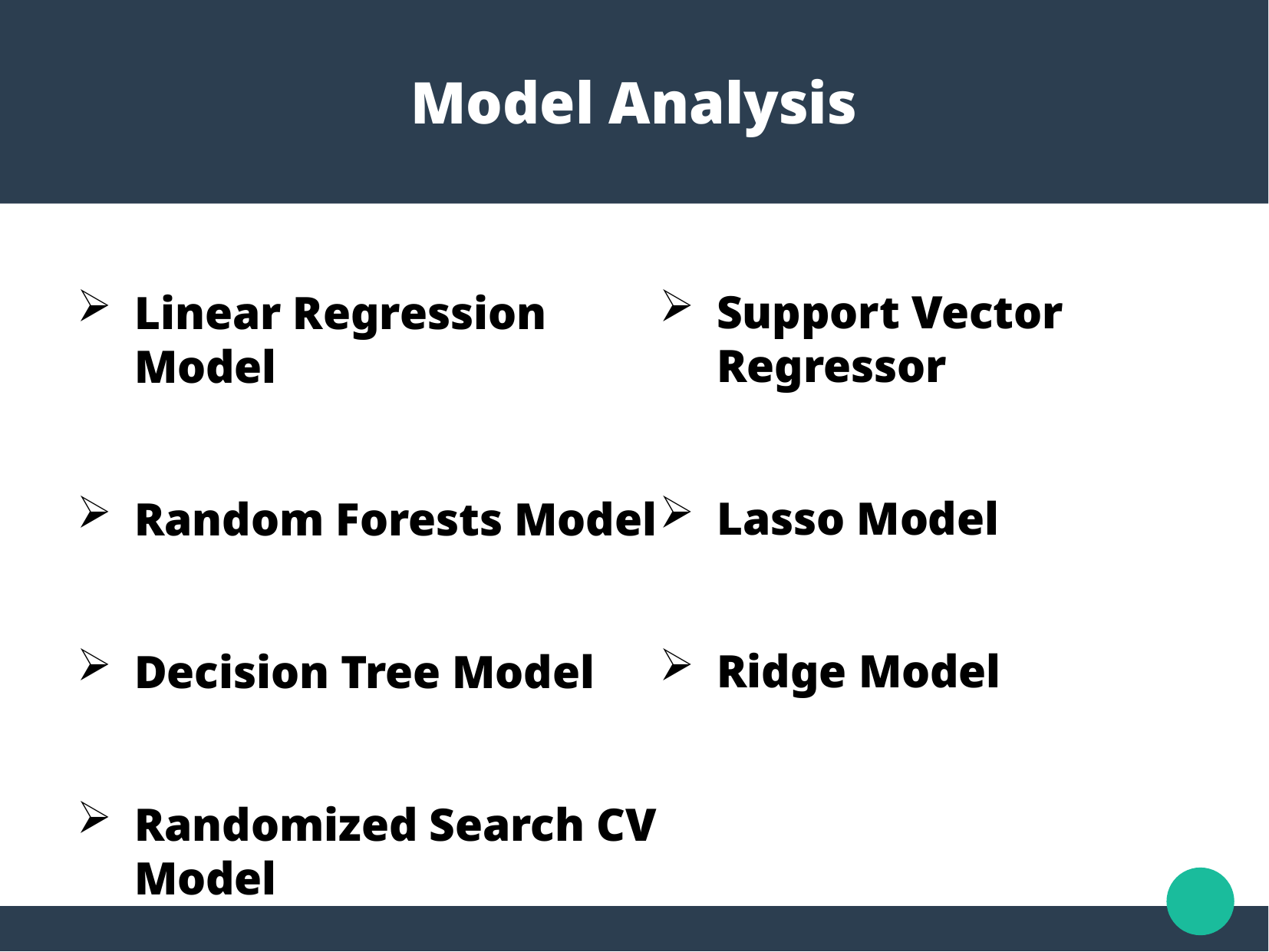

Model Analysis

Support Vector Regressor

Lasso Model

Ridge Model
Linear Regression Model

Random Forests Model

Decision Tree Model

Randomized Search CV Model